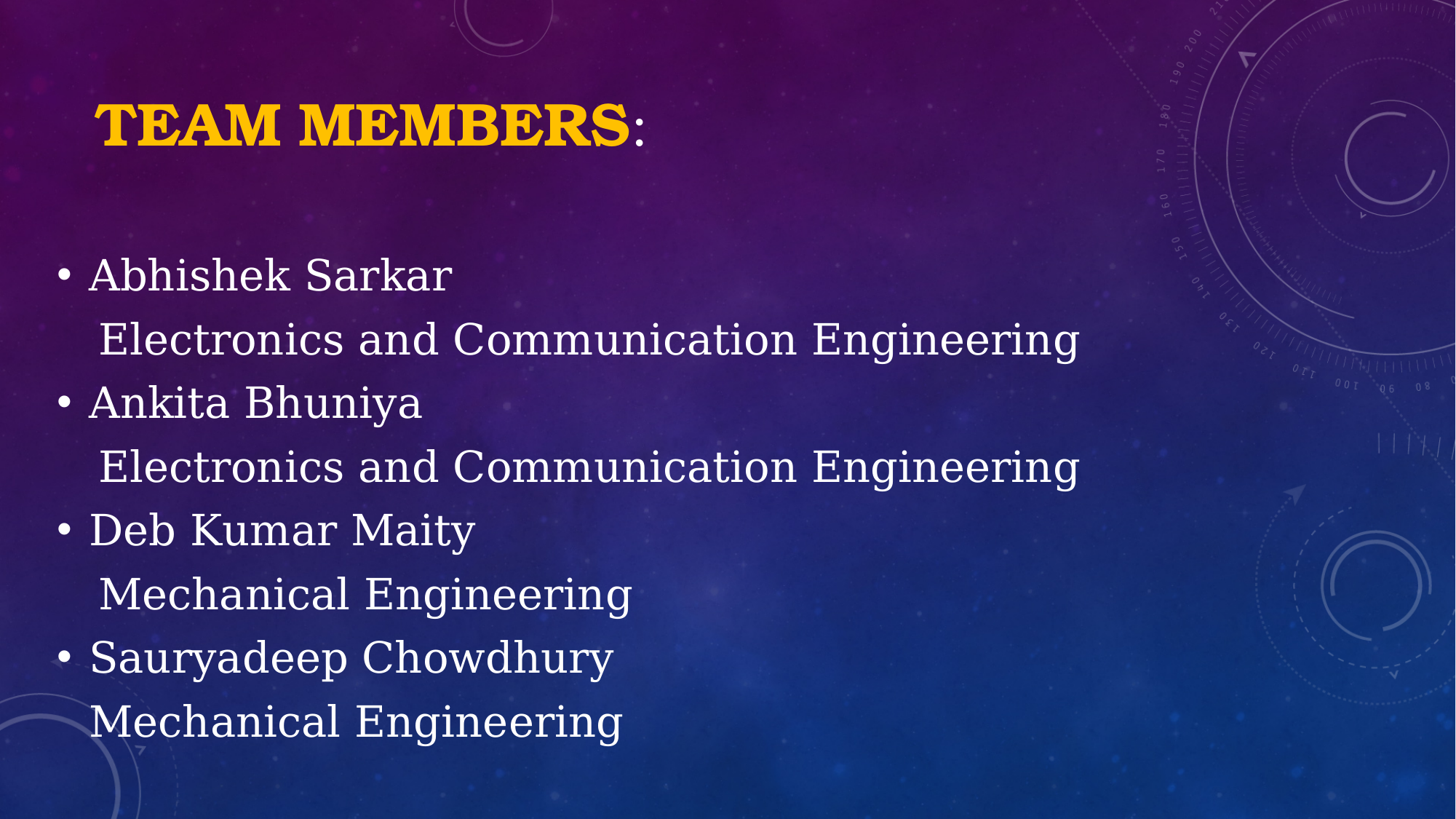

# TEAM MEMBERS:
Abhishek Sarkar
   Electronics and Communication Engineering
Ankita Bhuniya
   Electronics and Communication Engineering
Deb Kumar Maity
   Mechanical Engineering
Sauryadeep Chowdhury
	Mechanical Engineering